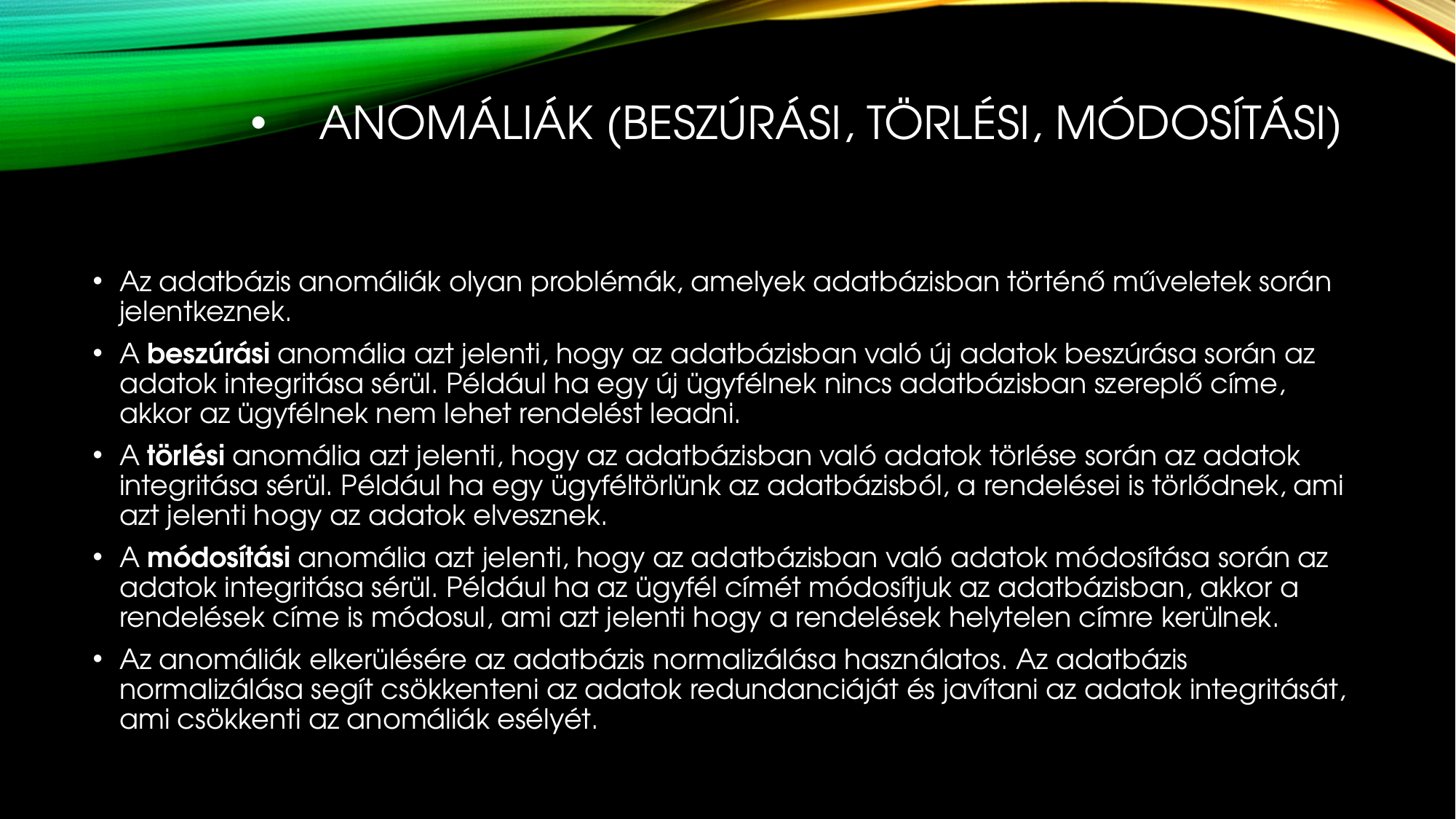

# Anomáliák (beszúrási, törlési, módosítási)
Az adatbázis anomáliák olyan problémák, amelyek adatbázisban történő műveletek során jelentkeznek.
A beszúrási anomália azt jelenti, hogy az adatbázisban való új adatok beszúrása során az adatok integritása sérül. Például ha egy új ügyfélnek nincs adatbázisban szereplő címe, akkor az ügyfélnek nem lehet rendelést leadni.
A törlési anomália azt jelenti, hogy az adatbázisban való adatok törlése során az adatok integritása sérül. Például ha egy ügyféltörlünk az adatbázisból, a rendelései is törlődnek, ami azt jelenti hogy az adatok elvesznek.
A módosítási anomália azt jelenti, hogy az adatbázisban való adatok módosítása során az adatok integritása sérül. Például ha az ügyfél címét módosítjuk az adatbázisban, akkor a rendelések címe is módosul, ami azt jelenti hogy a rendelések helytelen címre kerülnek.
Az anomáliák elkerülésére az adatbázis normalizálása használatos. Az adatbázis normalizálása segít csökkenteni az adatok redundanciáját és javítani az adatok integritását, ami csökkenti az anomáliák esélyét.